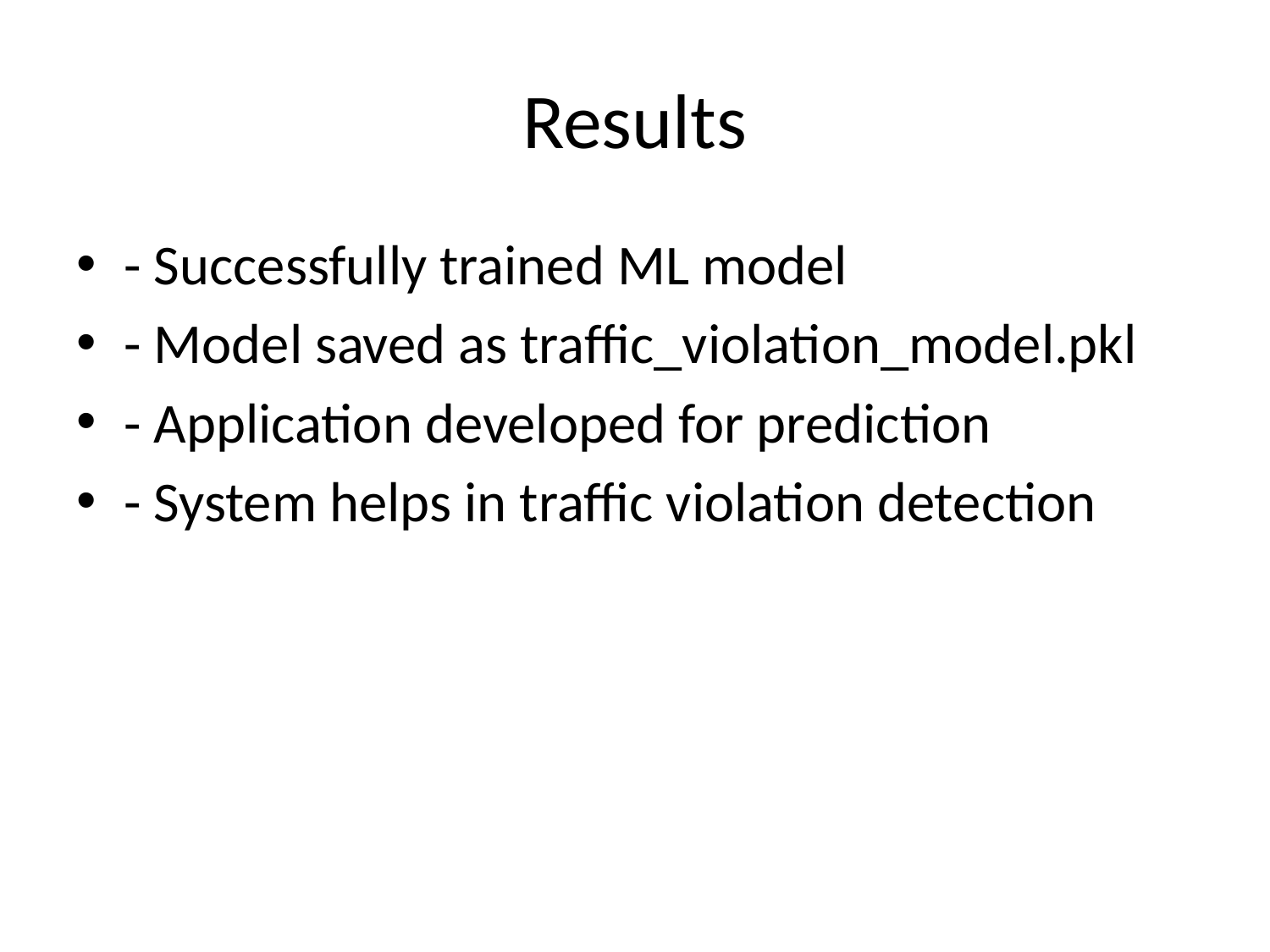

# Results
- Successfully trained ML model
- Model saved as traffic_violation_model.pkl
- Application developed for prediction
- System helps in traffic violation detection